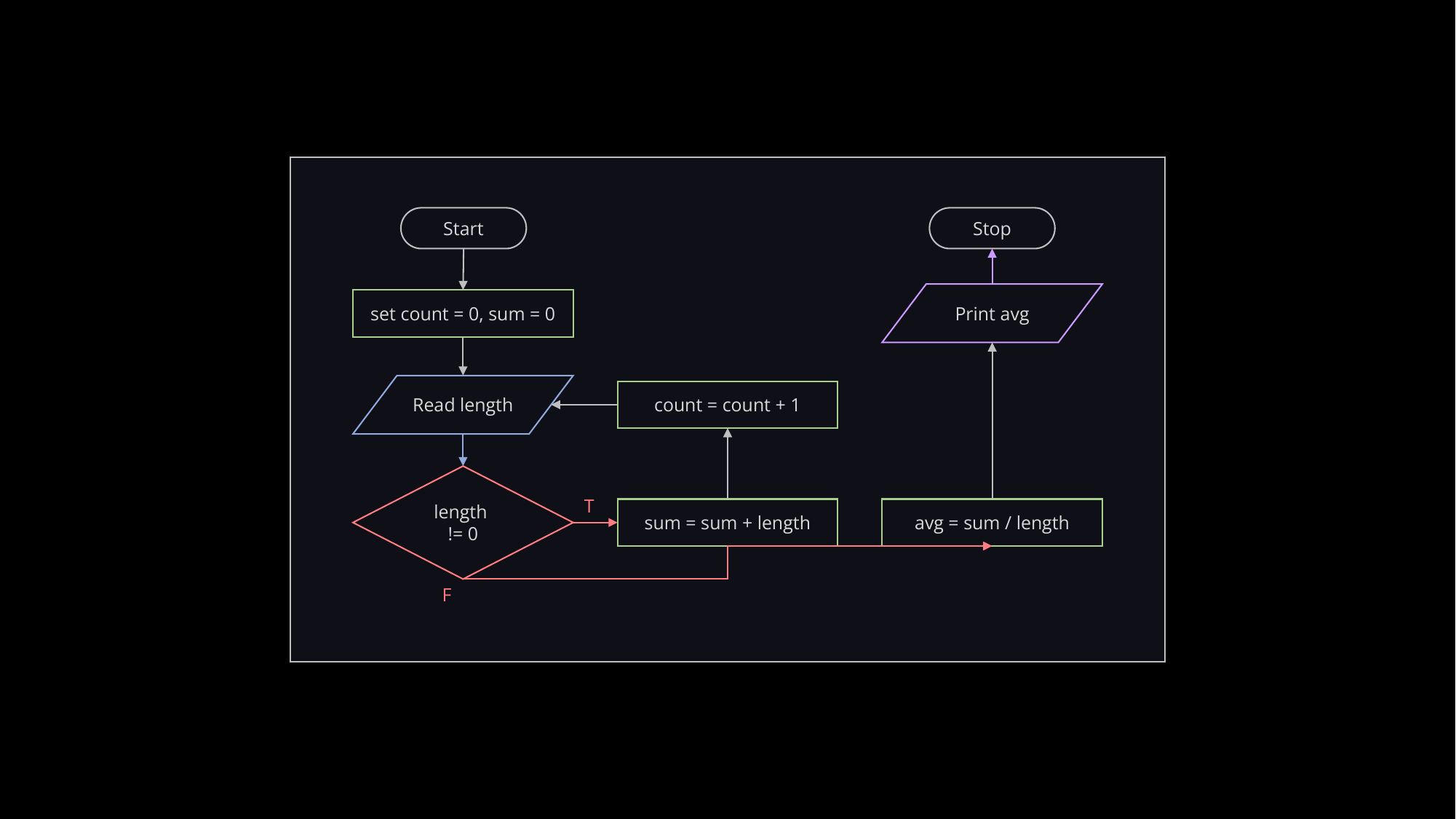

Start
Stop
Print avg
set count = 0, sum = 0
Read length
count = count + 1
length
!= 0
T
sum = sum + length
avg = sum / length
F